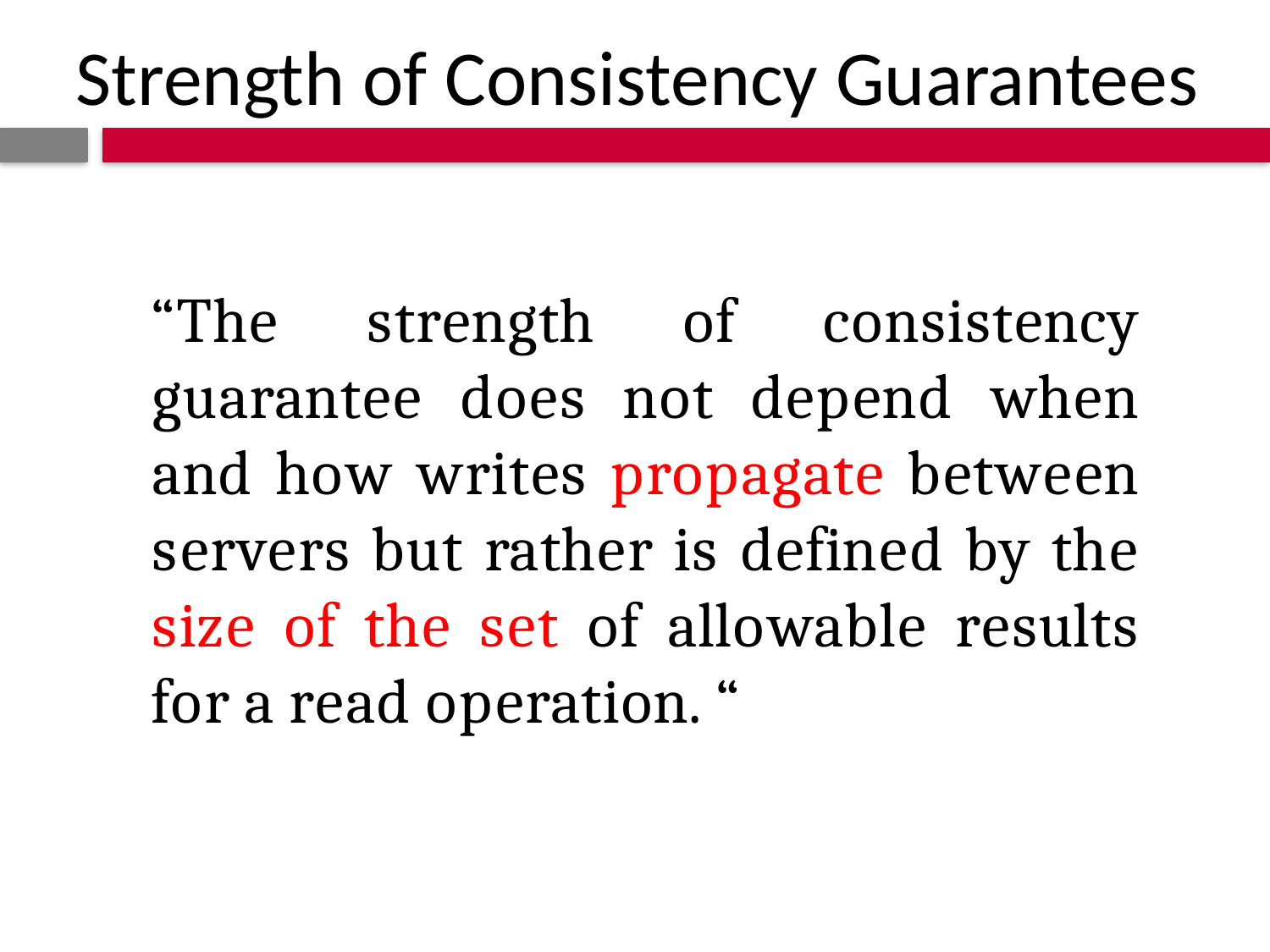

# Strength of Consistency Guarantees

“The strength of consistency guarantee does not depend when and how writes propagate between servers but rather is defined by the size of the set of allowable results for a read operation. “